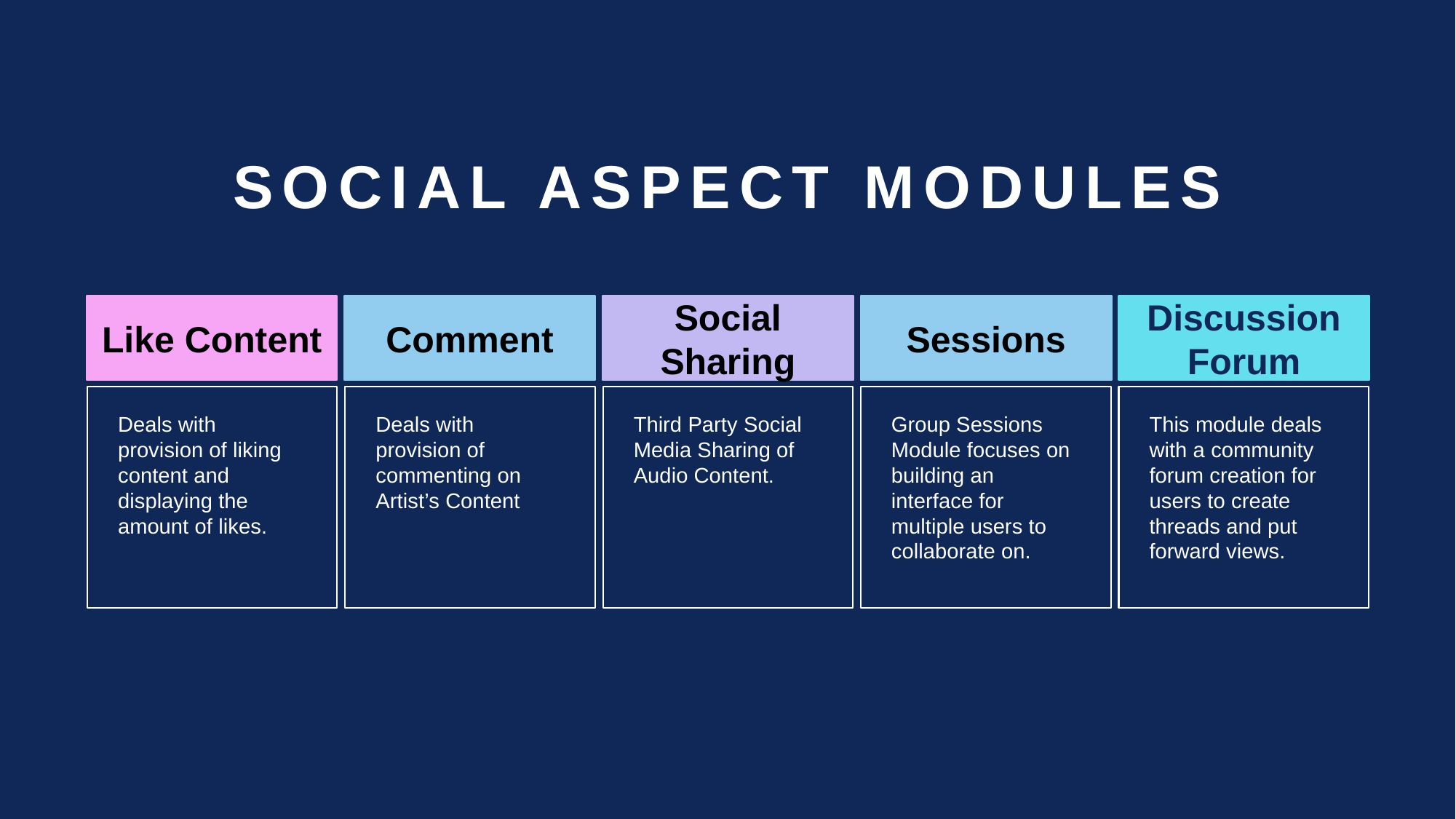

# Social Aspect Modules
Like Content
Comment
Social Sharing
Sessions
Discussion Forum
Deals with provision of liking content and displaying the amount of likes.

Deals with provision of commenting on Artist’s Content
Third Party Social Media Sharing of Audio Content.

Group Sessions Module focuses on building an interface for multiple users to collaborate on.

This module deals with a community forum creation for users to create threads and put forward views.